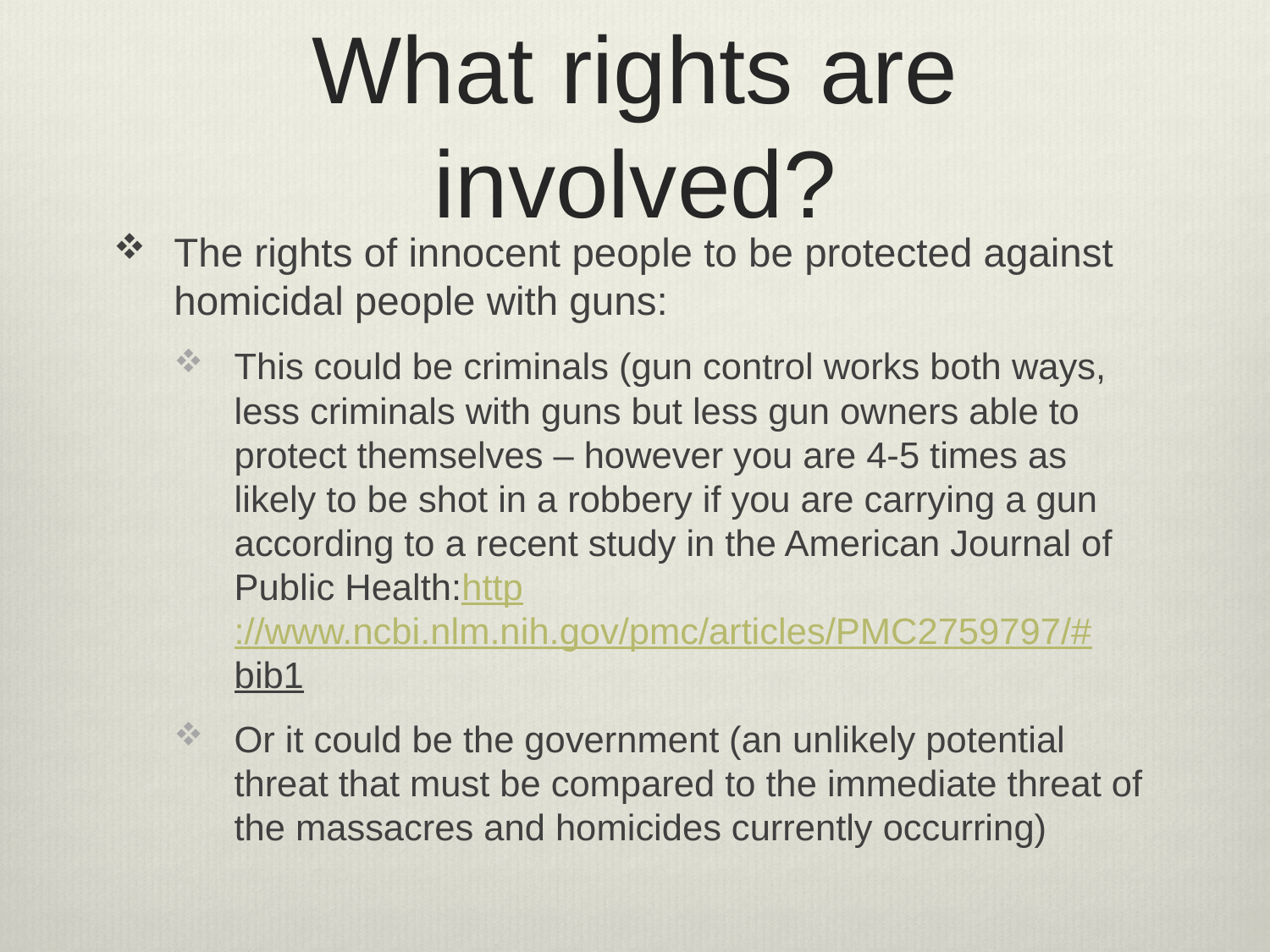

# What rights are involved?
The rights of innocent people to be protected against homicidal people with guns:
This could be criminals (gun control works both ways, less criminals with guns but less gun owners able to protect themselves – however you are 4-5 times as likely to be shot in a robbery if you are carrying a gun according to a recent study in the American Journal of Public Health:http://www.ncbi.nlm.nih.gov/pmc/articles/PMC2759797/#bib1
Or it could be the government (an unlikely potential threat that must be compared to the immediate threat of the massacres and homicides currently occurring)